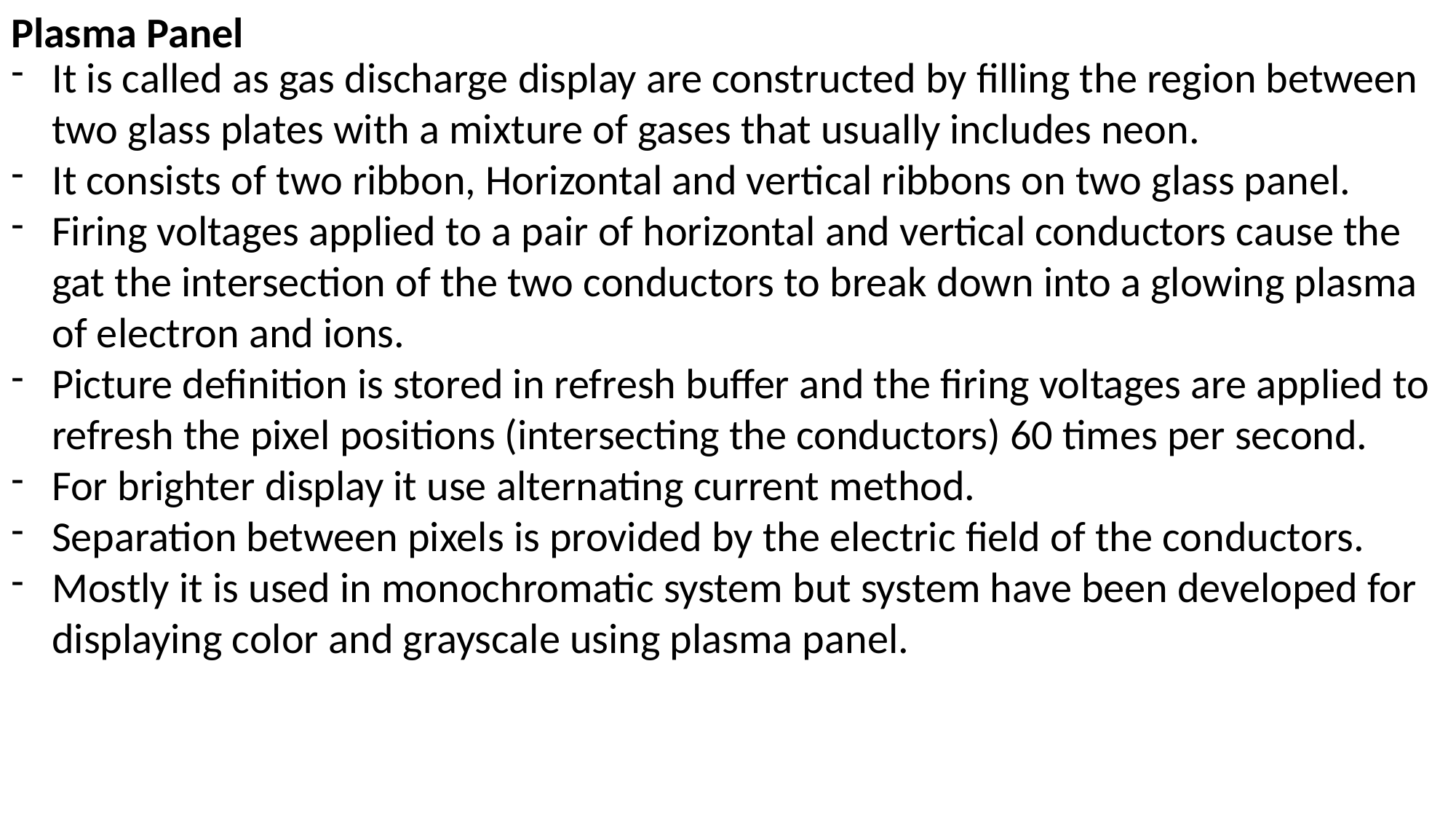

Plasma Panel
It is called as gas discharge display are constructed by filling the region between two glass plates with a mixture of gases that usually includes neon.
It consists of two ribbon, Horizontal and vertical ribbons on two glass panel.
Firing voltages applied to a pair of horizontal and vertical conductors cause the gat the intersection of the two conductors to break down into a glowing plasma of electron and ions.
Picture definition is stored in refresh buffer and the firing voltages are applied to refresh the pixel positions (intersecting the conductors) 60 times per second.
For brighter display it use alternating current method.
Separation between pixels is provided by the electric field of the conductors.
Mostly it is used in monochromatic system but system have been developed for displaying color and grayscale using plasma panel.